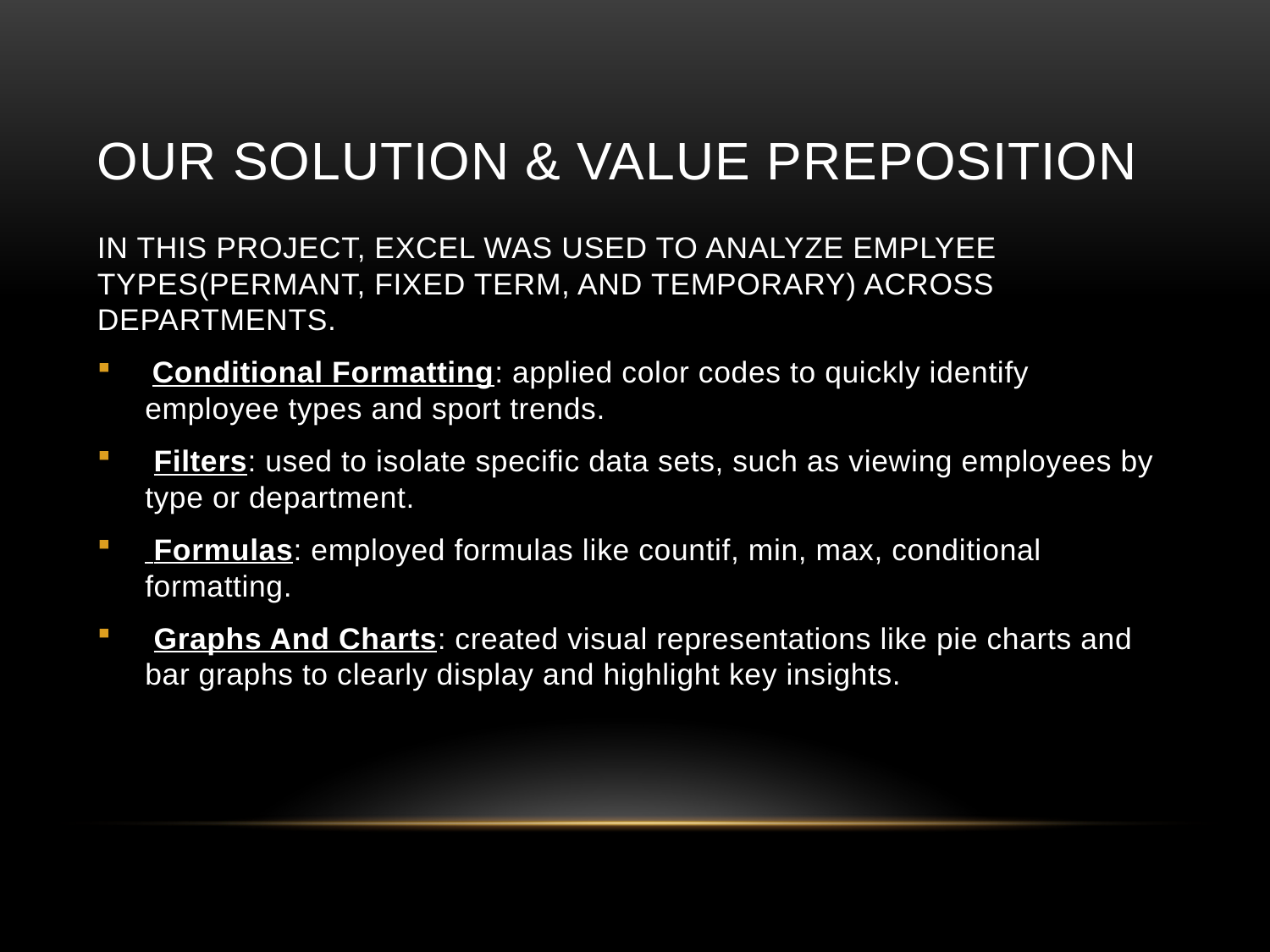

# OUR SOLUTION & VALUE PREPOSITION
IN THIS PROJECT, EXCEL WAS USED TO ANALYZE EMPLYEE TYPES(PERMANT, FIXED TERM, AND TEMPORARY) ACROSS DEPARTMENTS.
 Conditional Formatting: applied color codes to quickly identify employee types and sport trends.
 Filters: used to isolate specific data sets, such as viewing employees by type or department.
 Formulas: employed formulas like countif, min, max, conditional formatting.
 Graphs And Charts: created visual representations like pie charts and bar graphs to clearly display and highlight key insights.